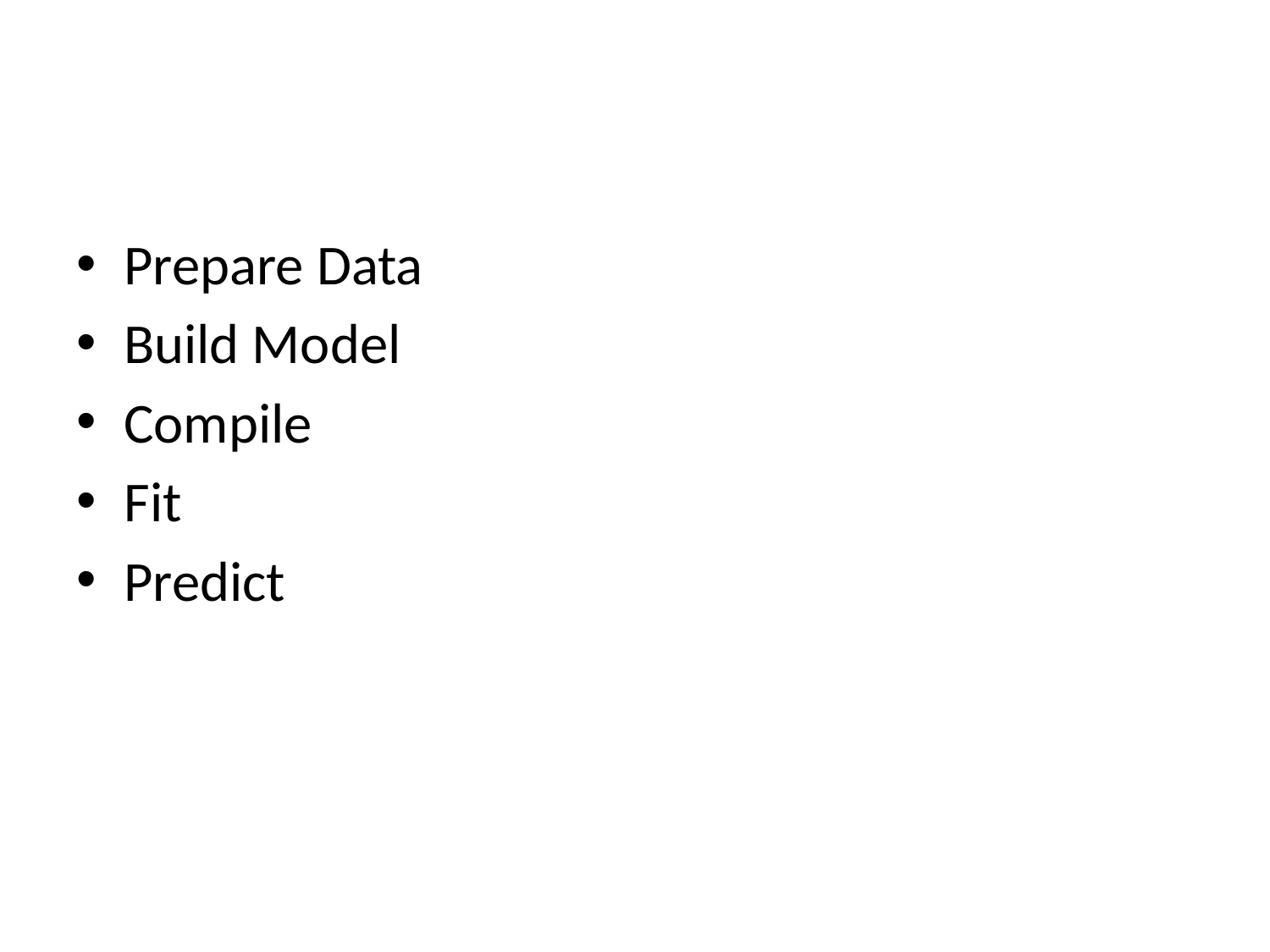

#
Prepare Data
Build Model
Compile
Fit
Predict